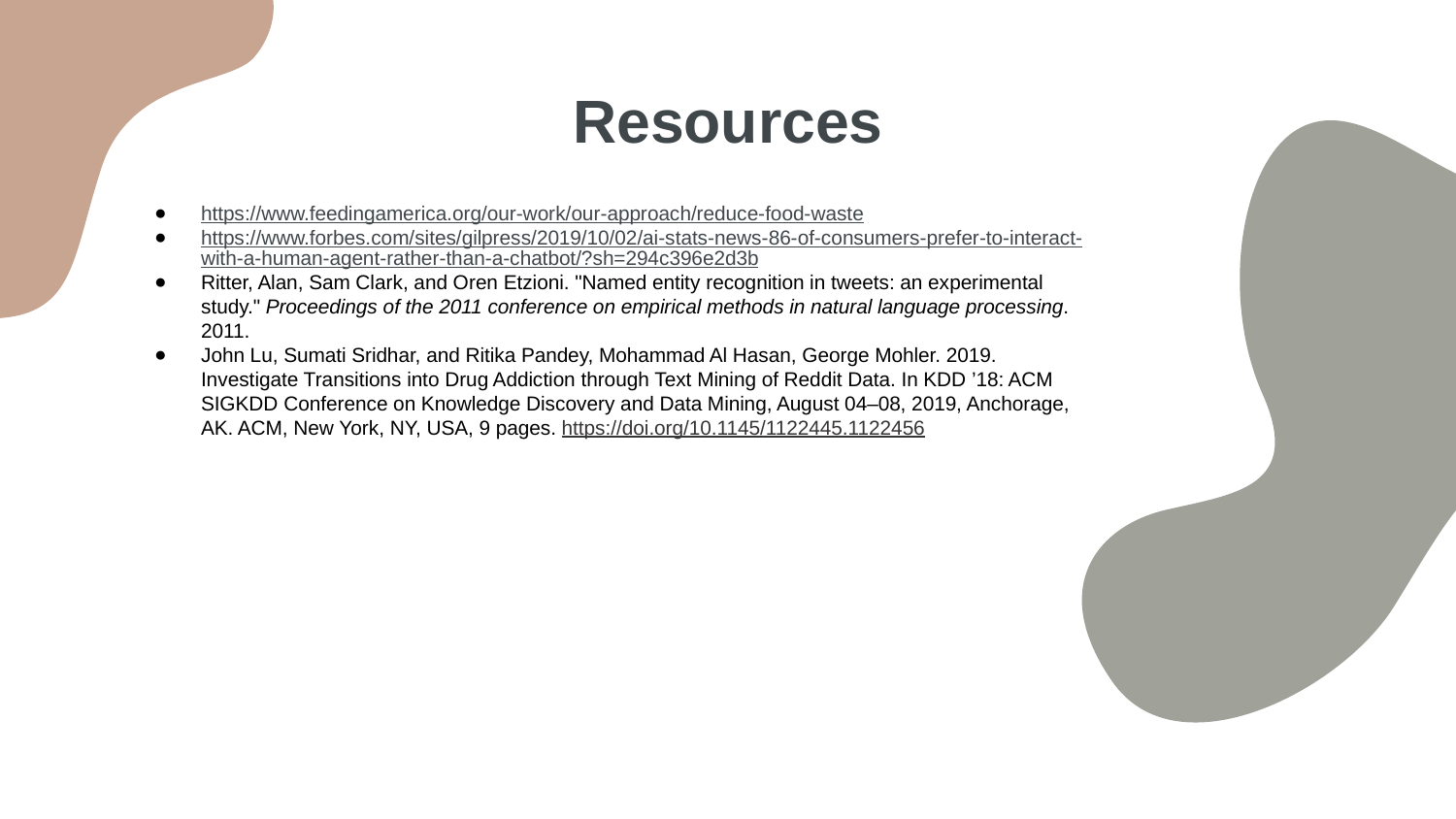

# Resources
https://www.feedingamerica.org/our-work/our-approach/reduce-food-waste
https://www.forbes.com/sites/gilpress/2019/10/02/ai-stats-news-86-of-consumers-prefer-to-interact-with-a-human-agent-rather-than-a-chatbot/?sh=294c396e2d3b
Ritter, Alan, Sam Clark, and Oren Etzioni. "Named entity recognition in tweets: an experimental study." Proceedings of the 2011 conference on empirical methods in natural language processing. 2011.
John Lu, Sumati Sridhar, and Ritika Pandey, Mohammad Al Hasan, George Mohler. 2019. Investigate Transitions into Drug Addiction through Text Mining of Reddit Data. In KDD ’18: ACM SIGKDD Conference on Knowledge Discovery and Data Mining, August 04–08, 2019, Anchorage, AK. ACM, New York, NY, USA, 9 pages. https://doi.org/10.1145/1122445.1122456